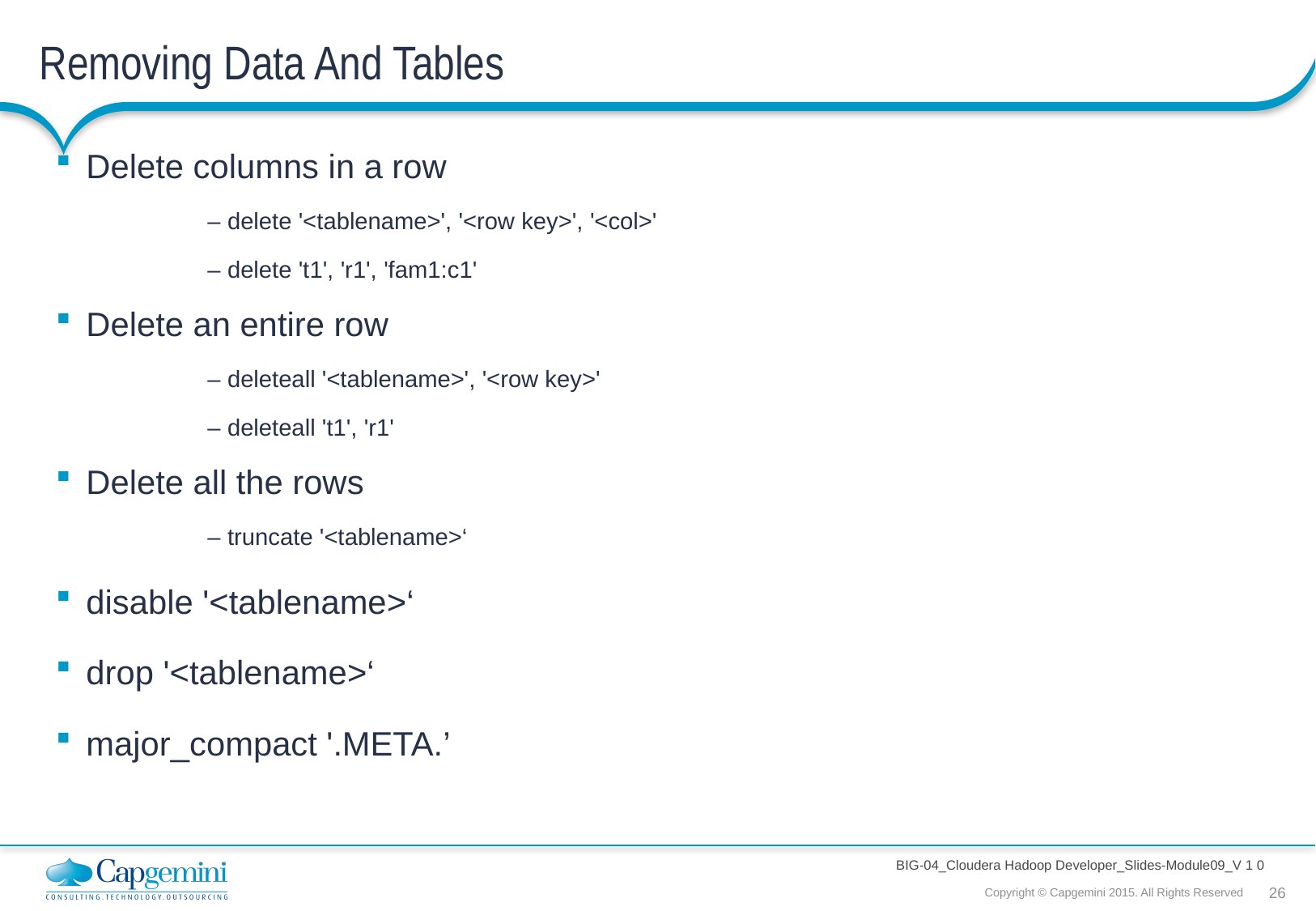

# Removing Data And Tables
Delete columns in a row
		– delete '<tablename>', '<row key>', '<col>'
		– delete 't1', 'r1', 'fam1:c1'
Delete an entire row
		– deleteall '<tablename>', '<row key>'
		– deleteall 't1', 'r1'
Delete all the rows
		– truncate '<tablename>‘
disable '<tablename>‘
drop '<tablename>‘
major_compact '.META.’